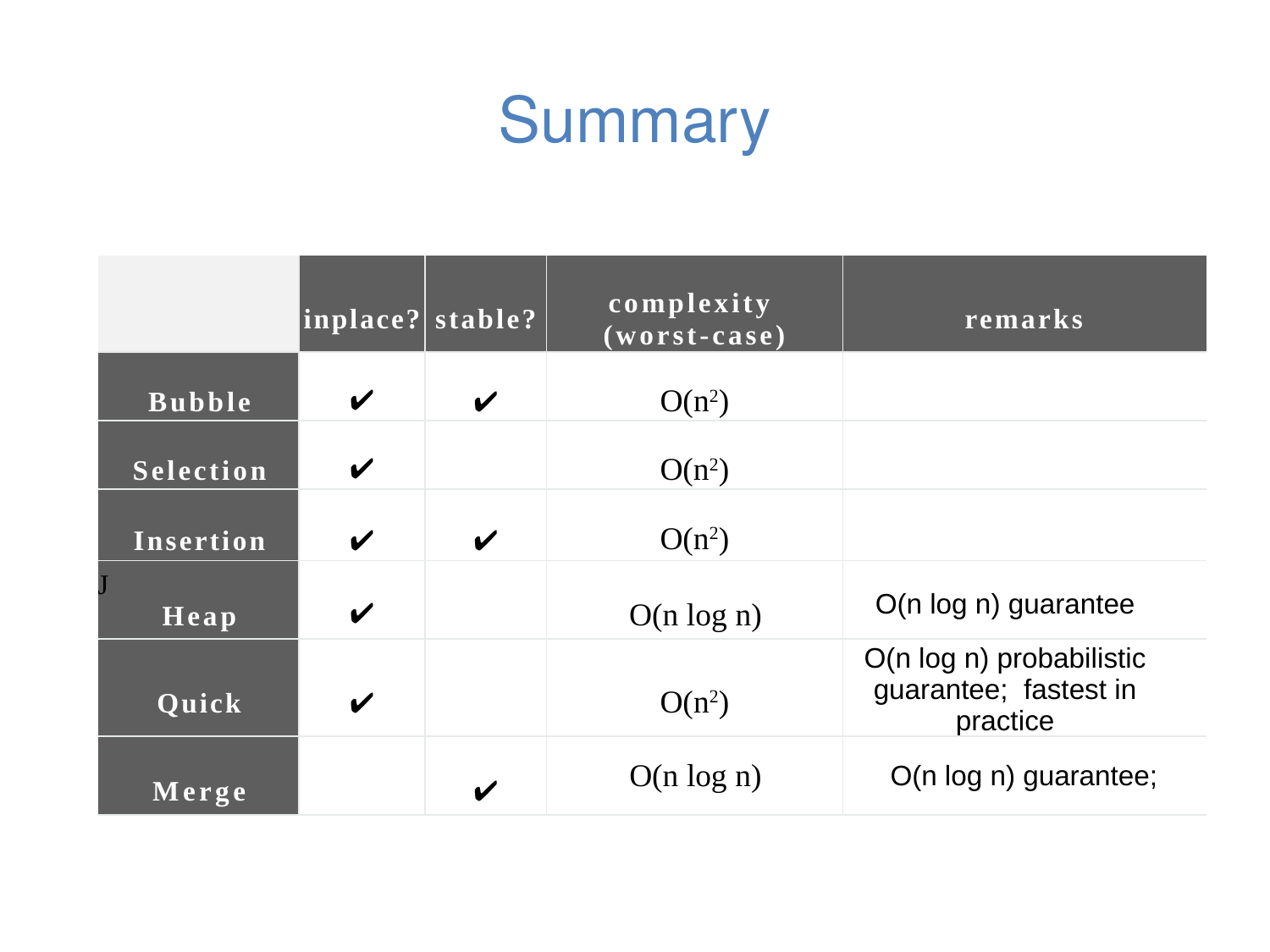

# Summary
|  | inplace? | stable? | complexity (worst-case) | remarks |
| --- | --- | --- | --- | --- |
| Bubble | ✔ | ✔ | O(n2) |  |
| Selection | ✔ |  | O(n2) |  |
| Insertion | ✔ | ✔ | O(n2) |  |
| J Heap | ✔ |  | O(n log n) | O(n log n) guarantee |
| Quick | ✔ |  | O(n2) | O(n log n) probabilistic guarantee; fastest in practice |
| Merge |  | ✔ | O(n log n) | O(n log n) guarantee; |